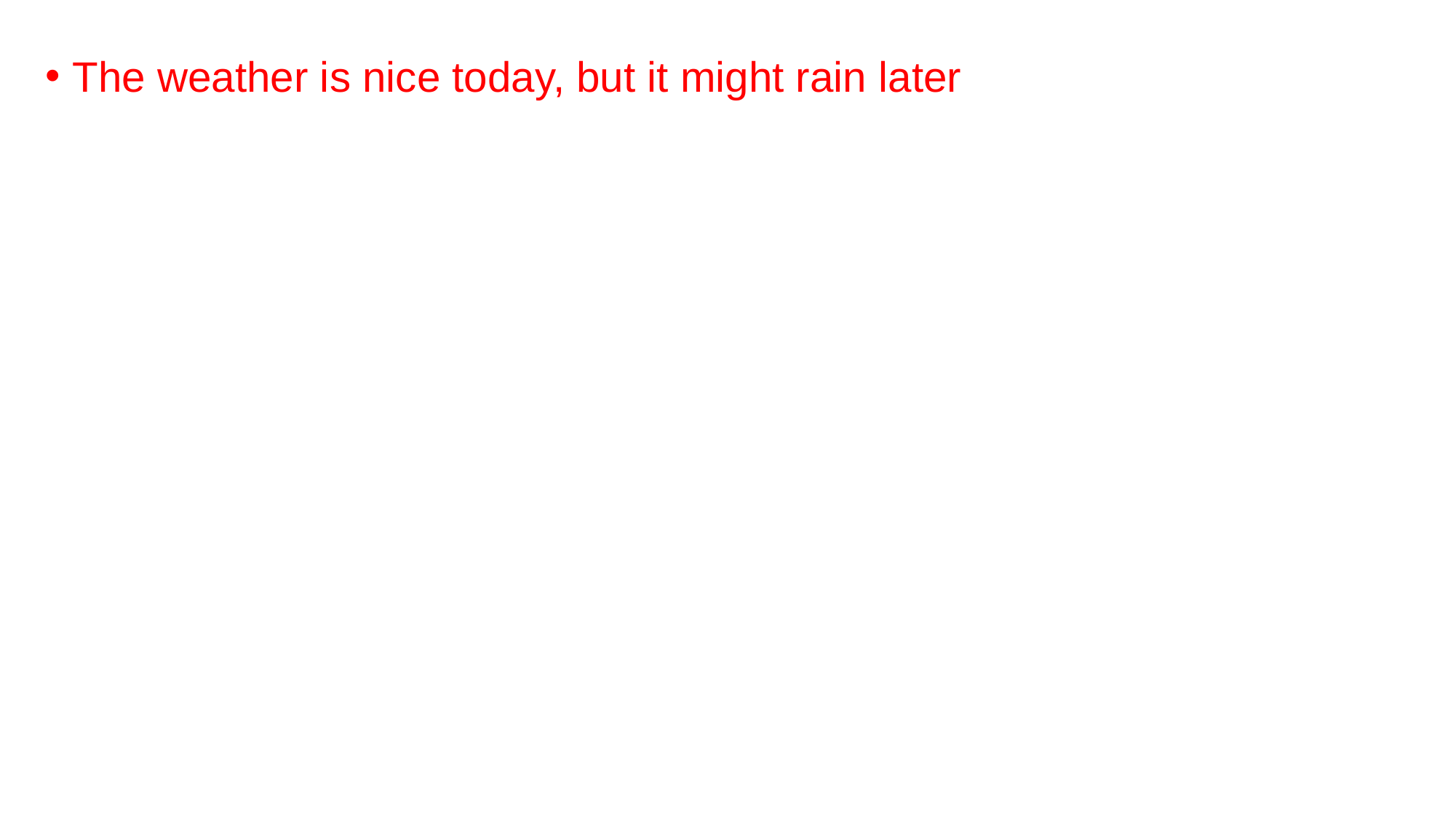

The weather is nice today, but it might rain later